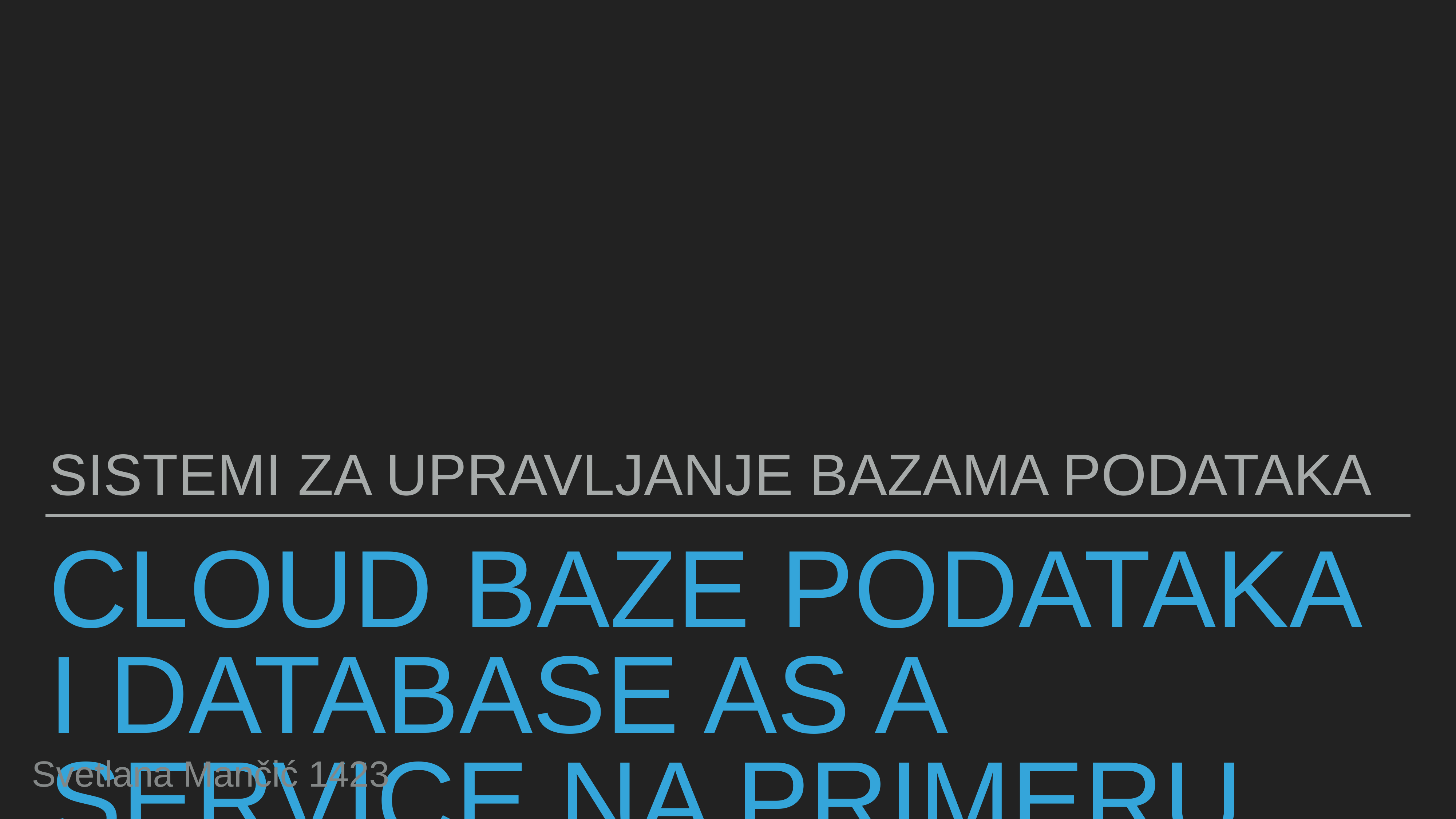

Sistemi za upravljanje bazama podataka
# Cloud baze podataka i Database as a service na primeru Amazon RDS-a
Svetlana Mančić 1423